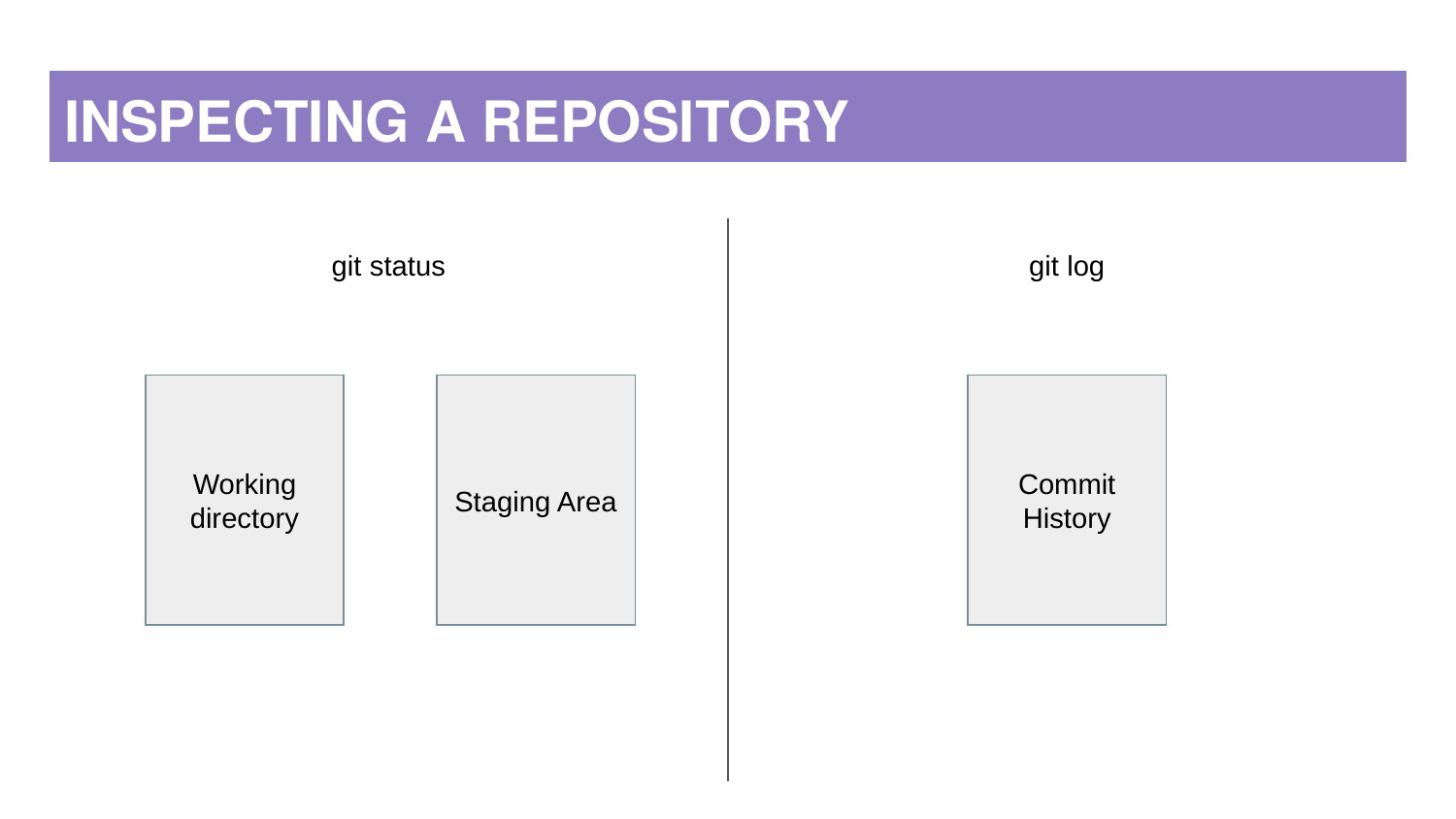

# INSPECTING A REPOSITORY
git status
git log

Working directory

Staging Area

Commit History